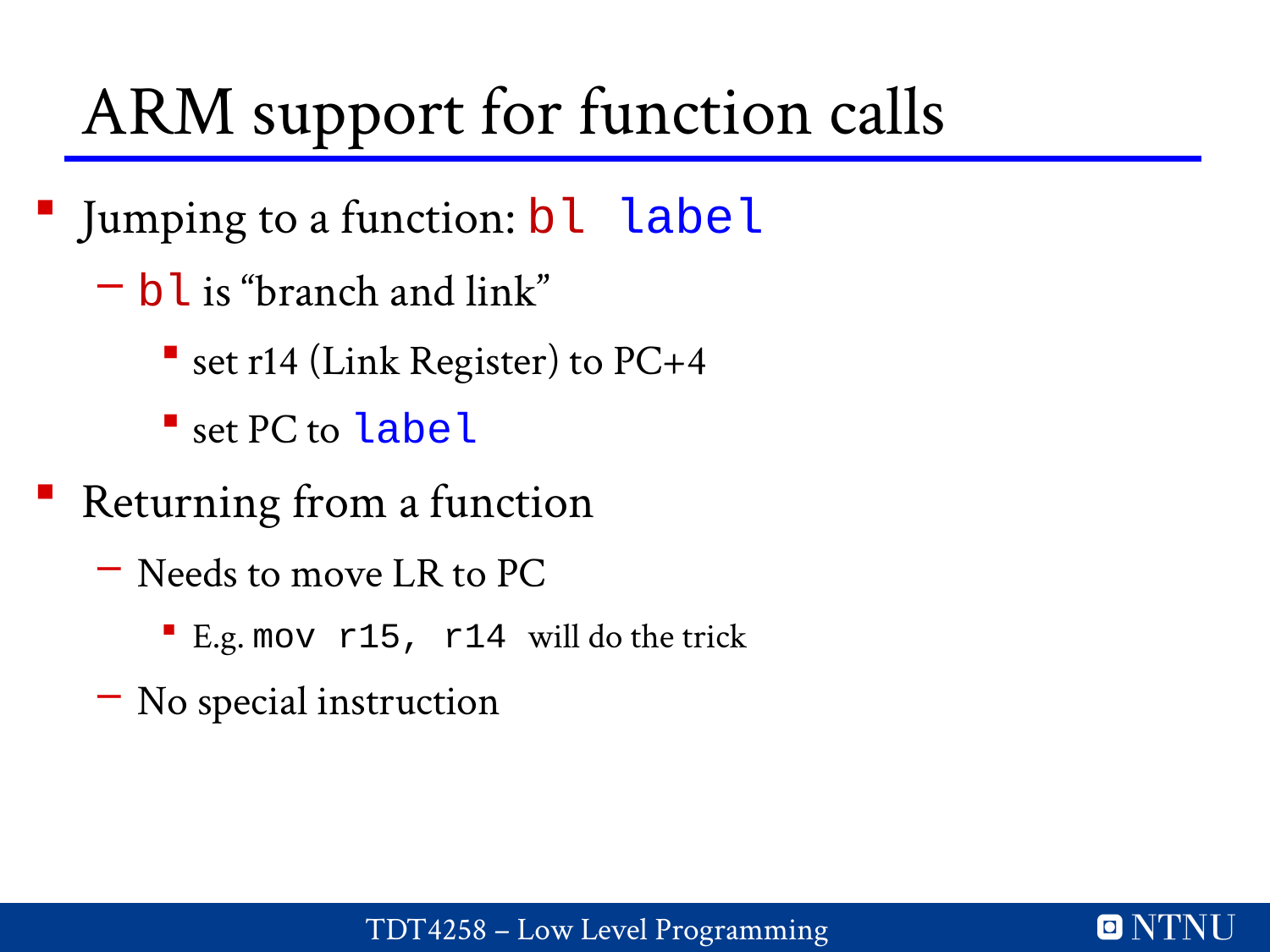

ARM support for function calls
Jumping to a function: bl label
bl is “branch and link”
set r14 (Link Register) to PC+4
set PC to label
Returning from a function
Needs to move LR to PC
E.g. mov r15, r14 will do the trick
No special instruction